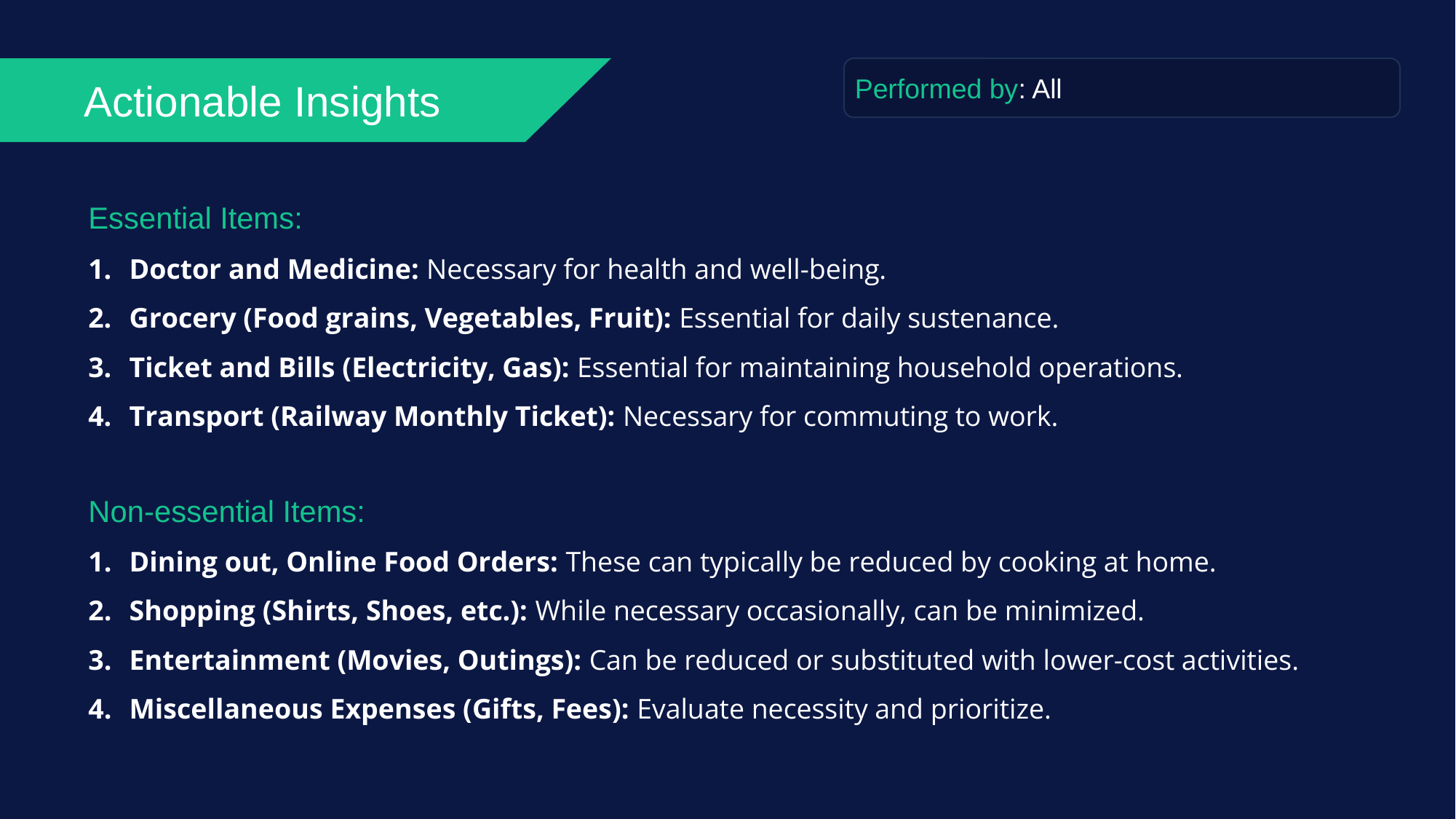

Actionable Insights

Performed by: All
Essential Items:
Doctor and Medicine: Necessary for health and well-being.
Grocery (Food grains, Vegetables, Fruit): Essential for daily sustenance.
Ticket and Bills (Electricity, Gas): Essential for maintaining household operations.
Transport (Railway Monthly Ticket): Necessary for commuting to work.
Non-essential Items:
Dining out, Online Food Orders: These can typically be reduced by cooking at home.
Shopping (Shirts, Shoes, etc.): While necessary occasionally, can be minimized.
Entertainment (Movies, Outings): Can be reduced or substituted with lower-cost activities.
Miscellaneous Expenses (Gifts, Fees): Evaluate necessity and prioritize.